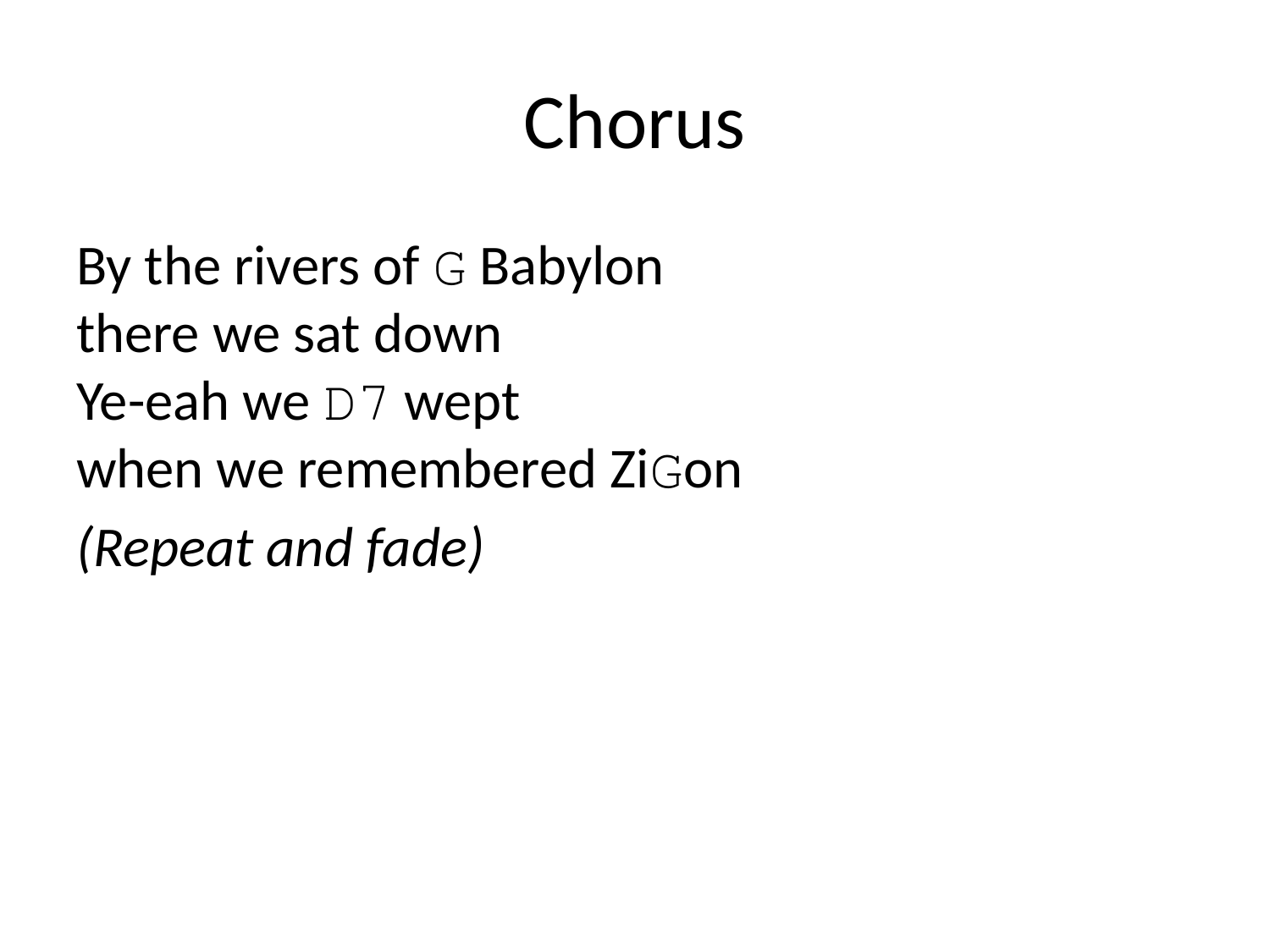

# Chorus
By the rivers of G Babylon
there we sat down
Ye-eah we D7 wept
when we remembered ZiGon
(Repeat and fade)